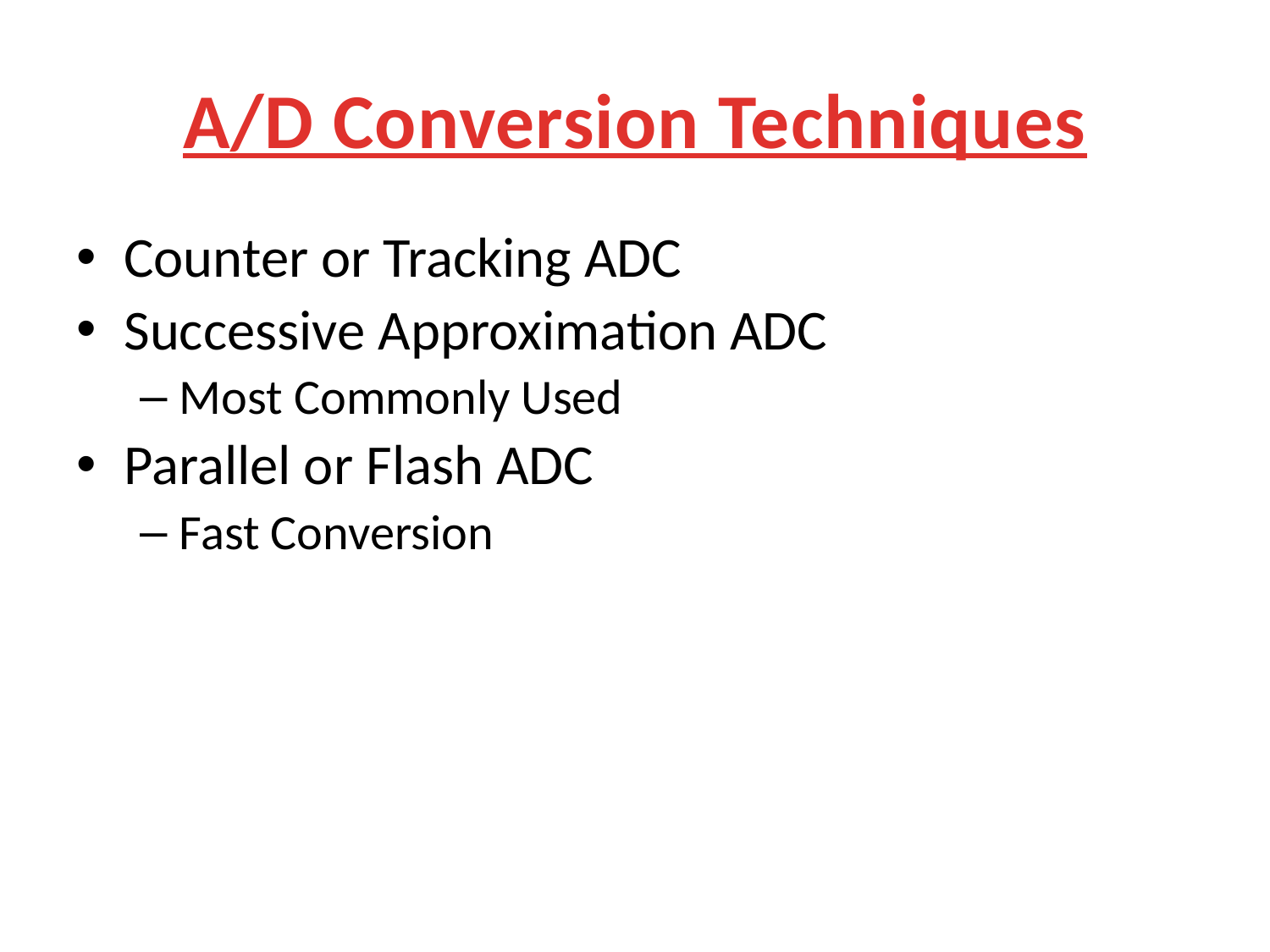

# A/D Conversion Techniques
Counter or Tracking ADC
Successive Approximation ADC
Most Commonly Used
Parallel or Flash ADC
Fast Conversion